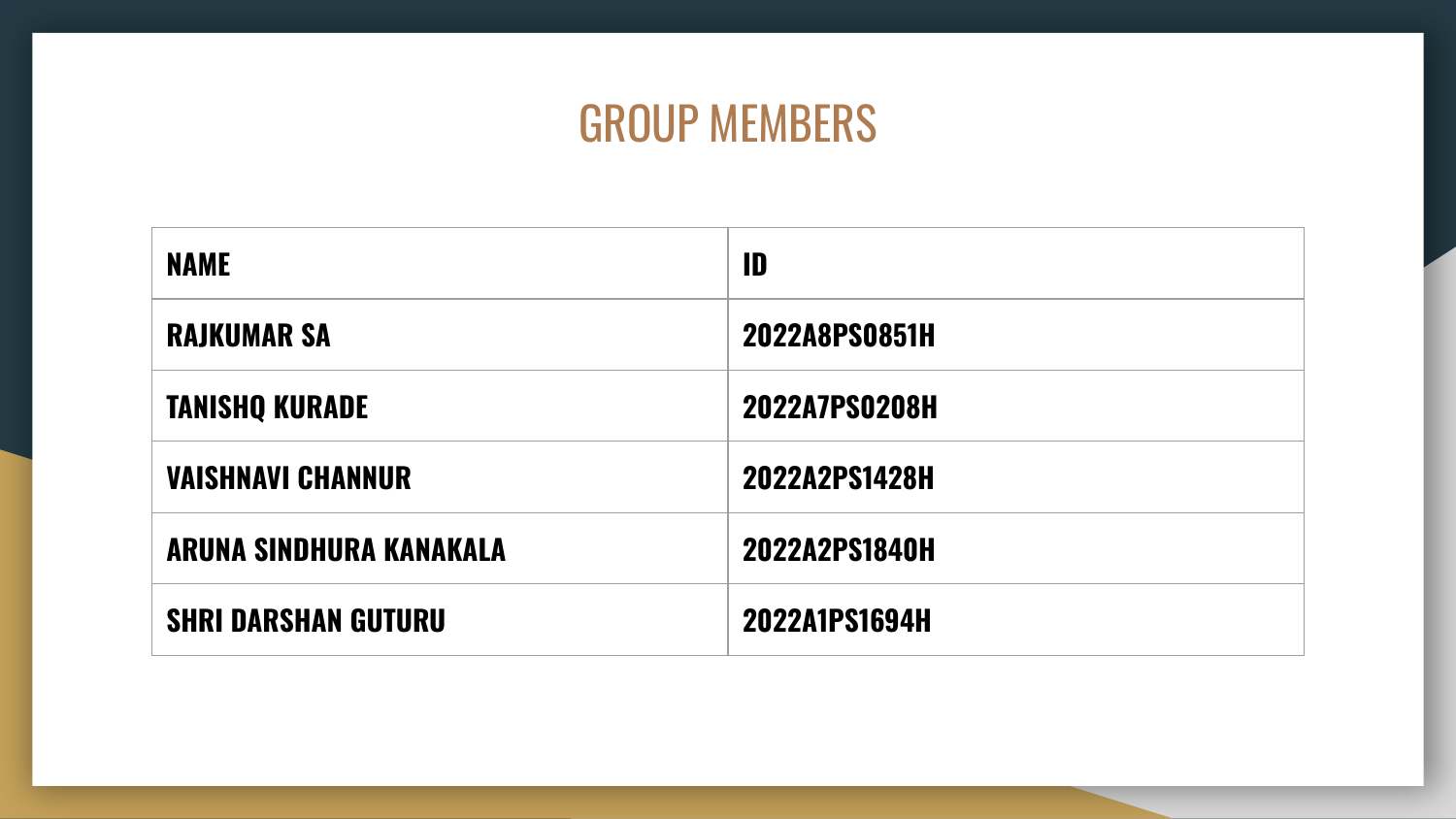

# GROUP MEMBERS
| NAME | ID |
| --- | --- |
| RAJKUMAR SA | 2022A8PS0851H |
| TANISHQ KURADE | 2022A7PS0208H |
| VAISHNAVI CHANNUR | 2022A2PS1428H |
| ARUNA SINDHURA KANAKALA | 2022A2PS1840H |
| SHRI DARSHAN GUTURU | 2022A1PS1694H |